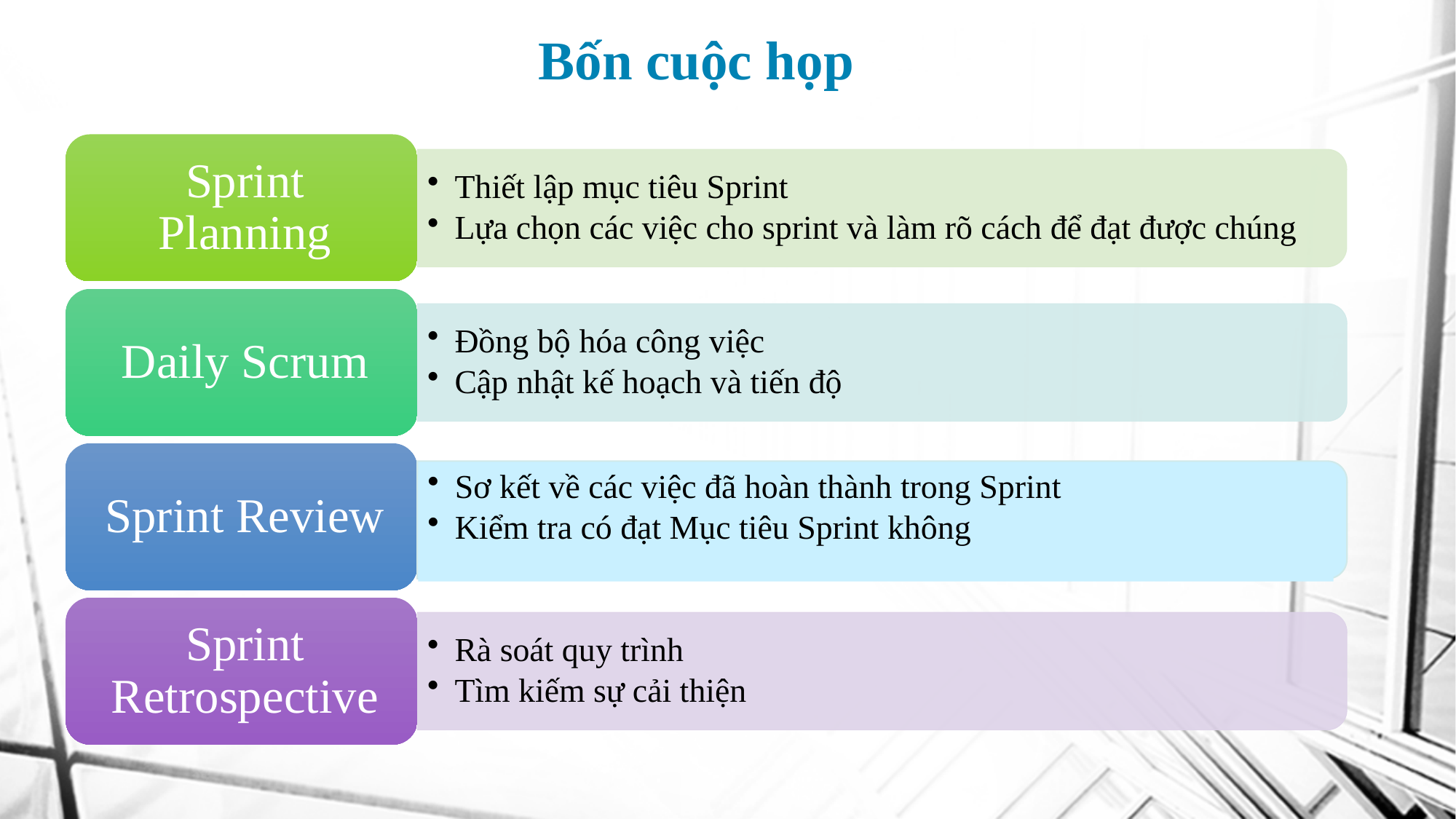

# Bốn cuộc họp
Thiết lập mục tiêu Sprint
Lựa chọn các việc cho sprint và làm rõ cách để đạt được chúng
Sprint Planning
Đồng bộ hóa công việc
Cập nhật kế hoạch và tiến độ
Daily Scrum
Sprint Review
Rà soát quy trình
Tìm kiếm sự cải thiện
Sprint Retrospective

Sơ kết về các việc đã hoàn thành trong Sprint
Kiểm tra có đạt Mục tiêu Sprint không